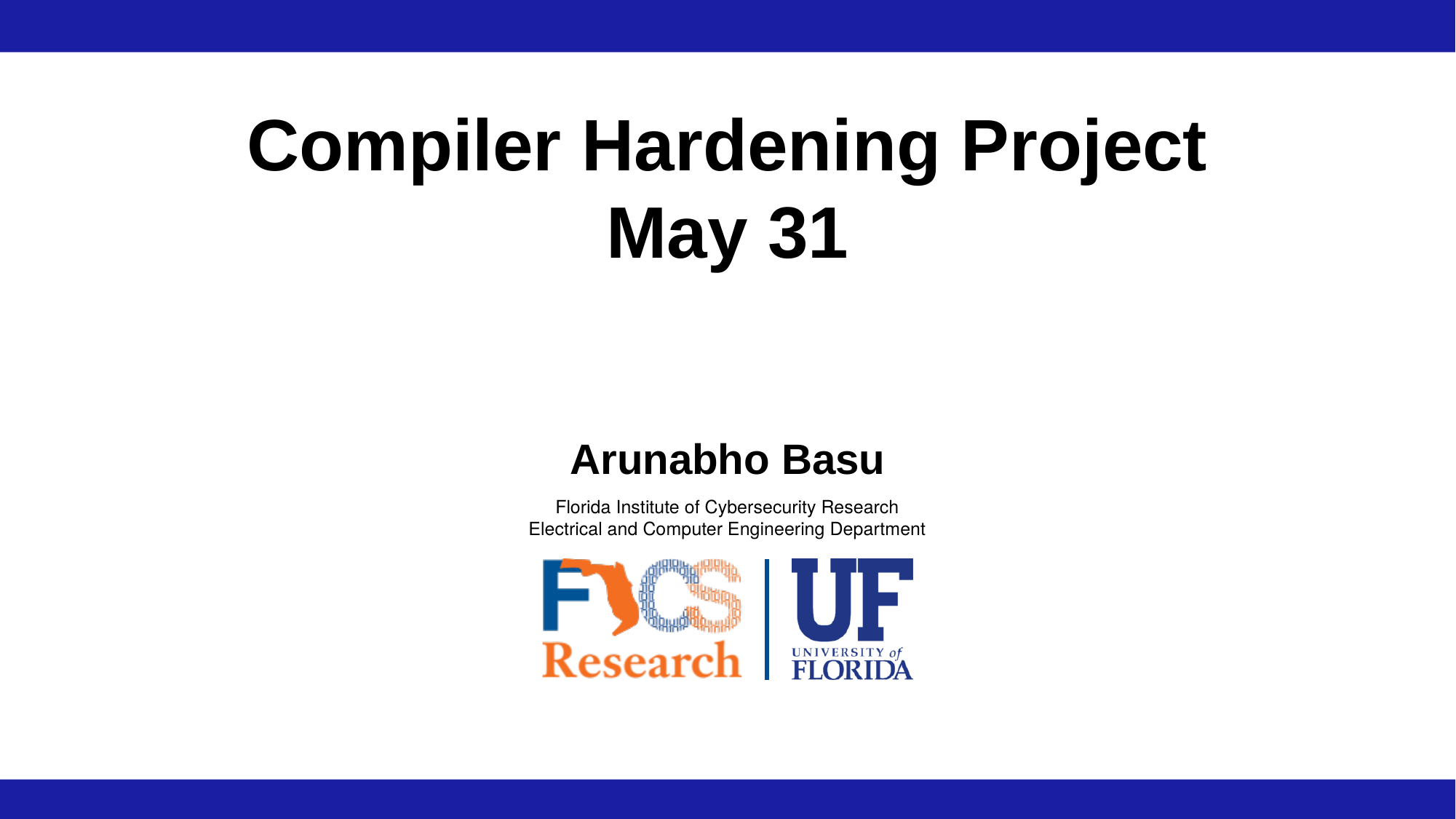

# Compiler Hardening Project May 31
Arunabho Basu
Florida Institute of Cybersecurity Research
Electrical and Computer Engineering Department